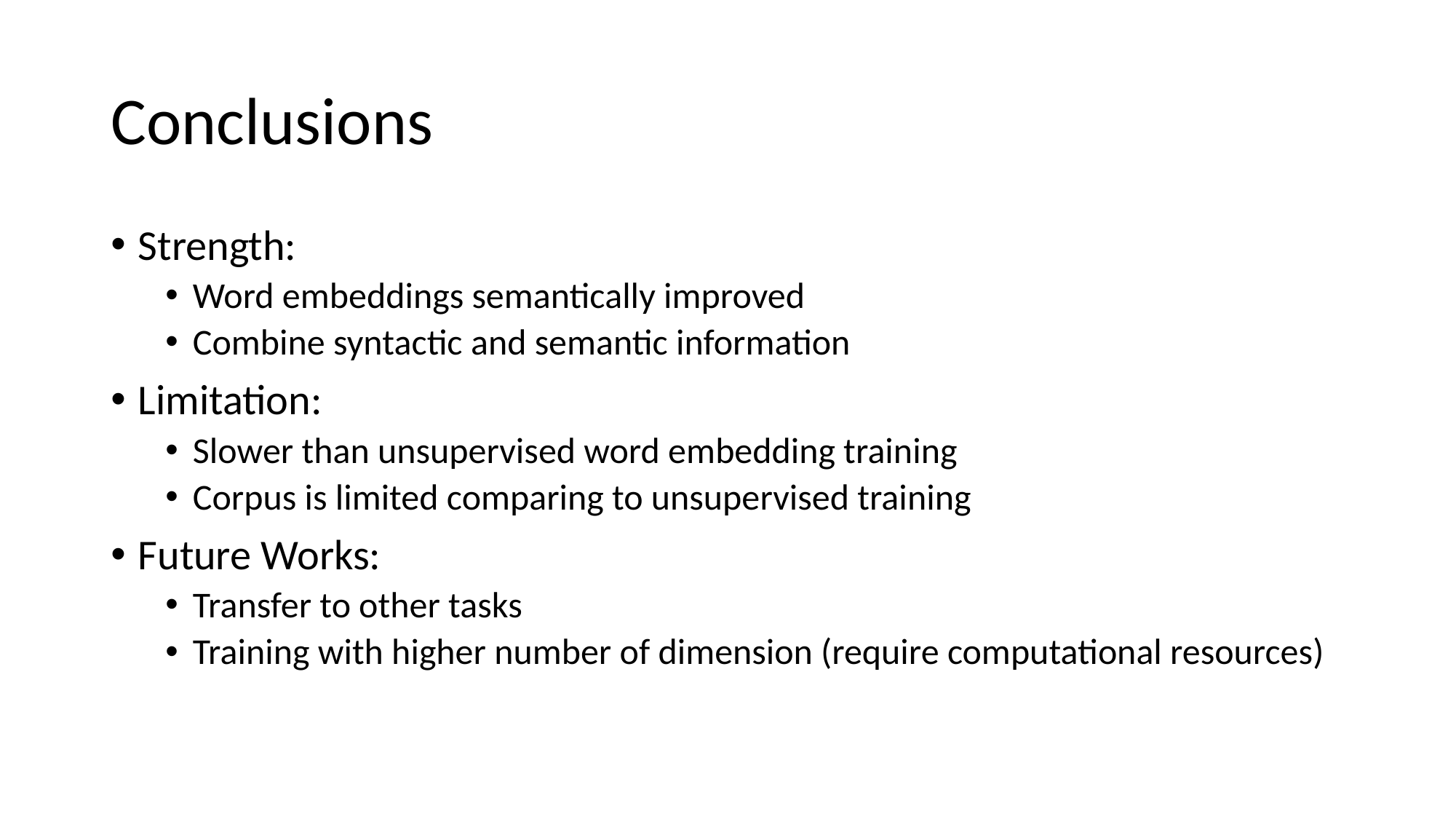

# Conclusions
Strength:
Word embeddings semantically improved
Combine syntactic and semantic information
Limitation:
Slower than unsupervised word embedding training
Corpus is limited comparing to unsupervised training
Future Works:
Transfer to other tasks
Training with higher number of dimension (require computational resources)